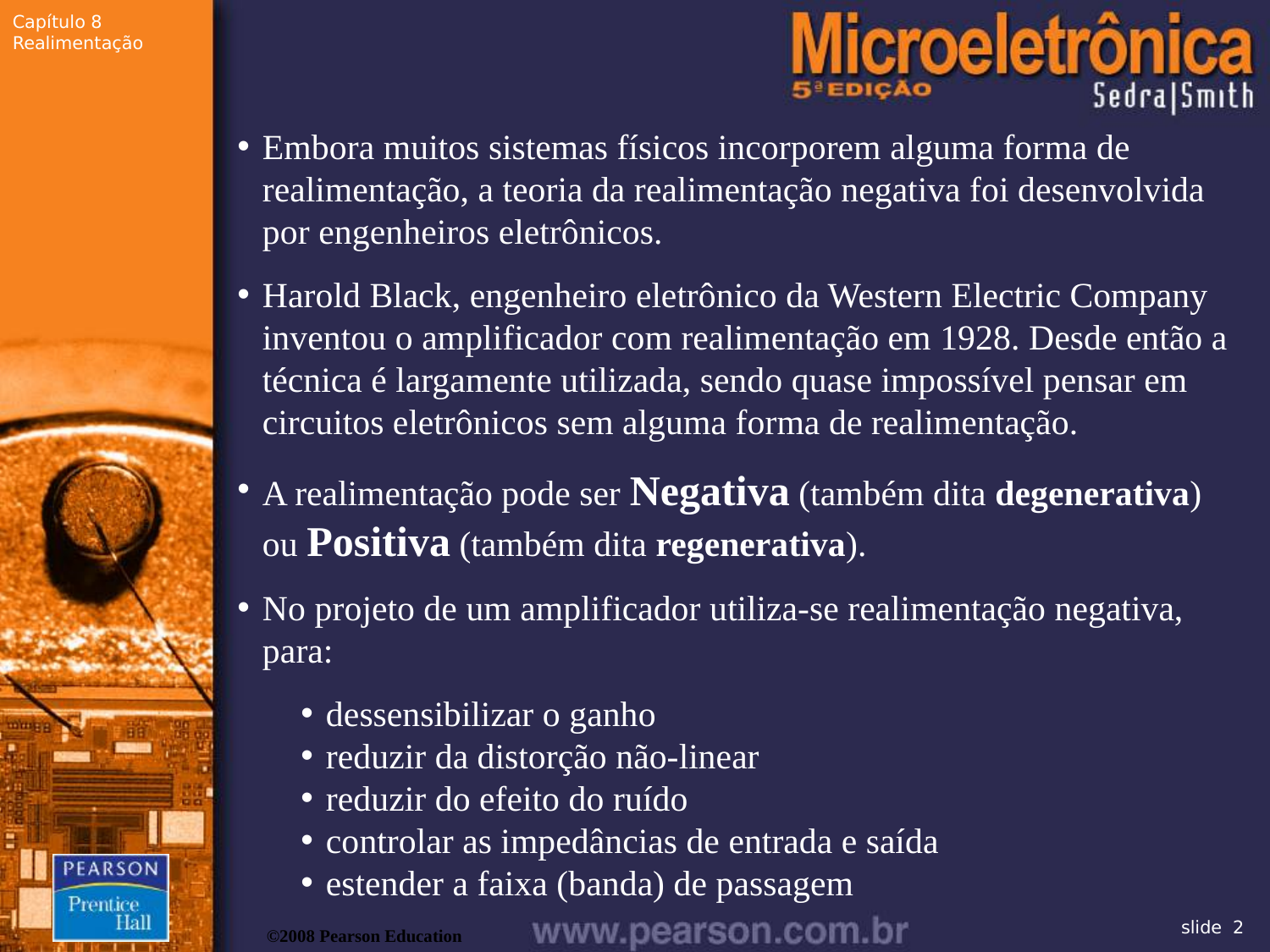

Embora muitos sistemas físicos incorporem alguma forma de realimentação, a teoria da realimentação negativa foi desenvolvida por engenheiros eletrônicos.
Harold Black, engenheiro eletrônico da Western Electric Company inventou o amplificador com realimentação em 1928. Desde então a técnica é largamente utilizada, sendo quase impossível pensar em circuitos eletrônicos sem alguma forma de realimentação.
A realimentação pode ser Negativa (também dita degenerativa) ou Positiva (também dita regenerativa).
No projeto de um amplificador utiliza-se realimentação negativa, para:
dessensibilizar o ganho
reduzir da distorção não-linear
reduzir do efeito do ruído
controlar as impedâncias de entrada e saída
estender a faixa (banda) de passagem